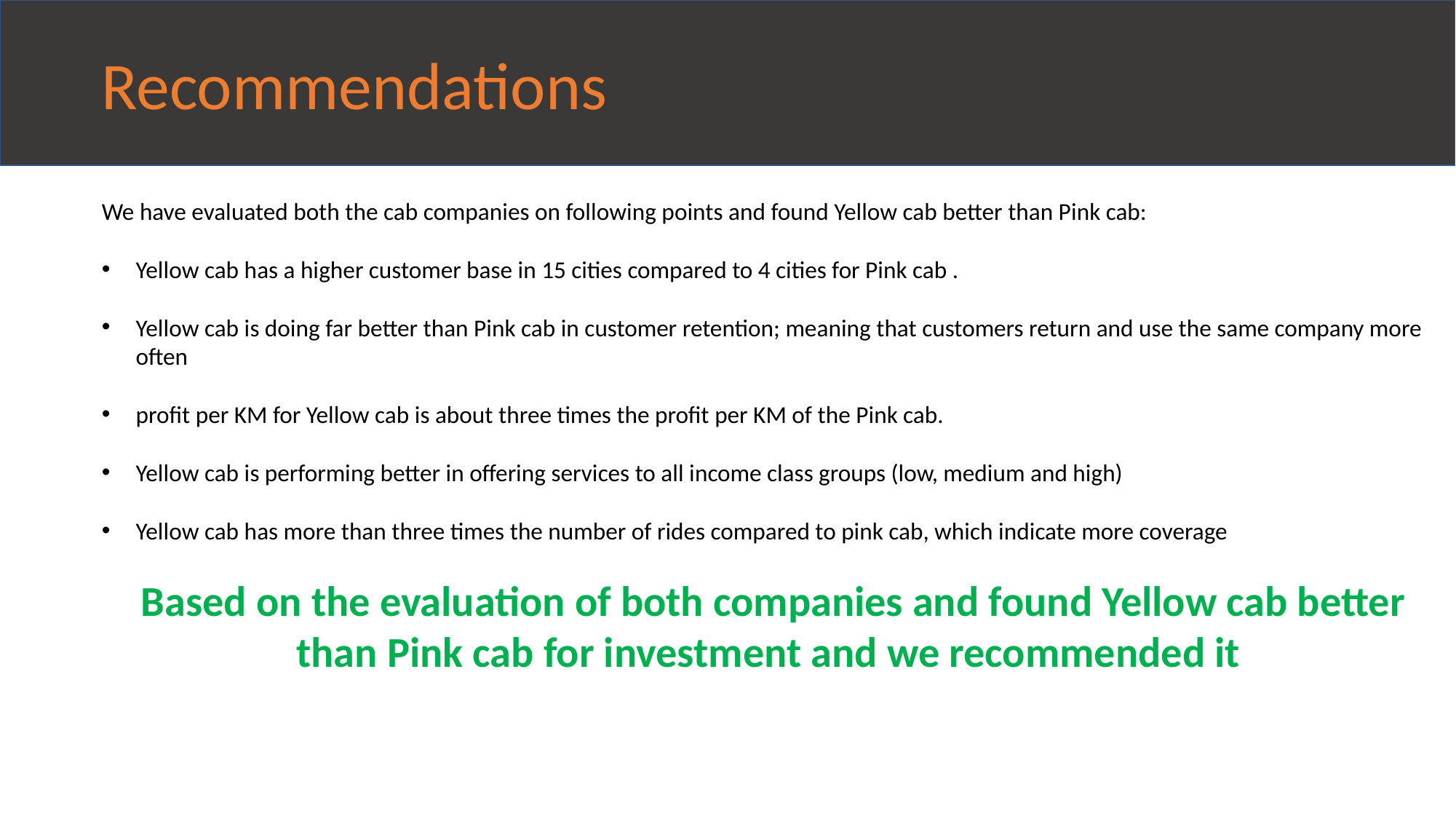

Recommendations
We have evaluated both the cab companies on following points and found Yellow cab better than Pink cab:

Yellow cab has a higher customer base in 15 cities compared to 4 cities for Pink cab .

Yellow cab is doing far better than Pink cab in customer retention; meaning that customers return and use the same company more often

profit per KM for Yellow cab is about three times the profit per KM of the Pink cab.

Yellow cab is performing better in offering services to all income class groups (low, medium and high)

Yellow cab has more than three times the number of rides compared to pink cab, which indicate more coverage

Based on the evaluation of both companies and found Yellow cab better than Pink cab for investment and we recommended it